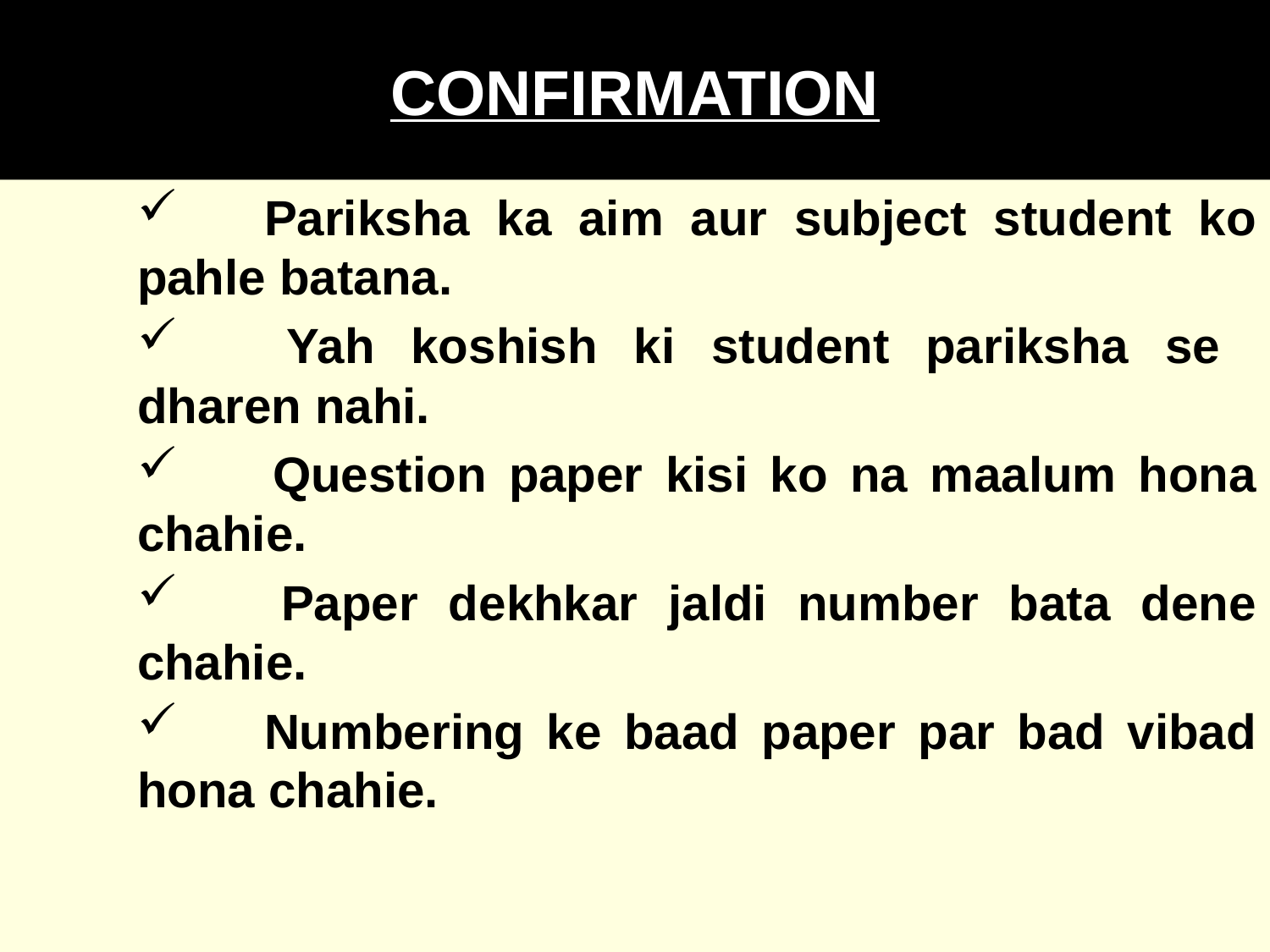

CONFIRMATION
# CONFIRMATION
	Pariksha ka aim aur subject student ko pahle batana.
 	Yah koshish ki student pariksha se  dharen nahi.
 	Question paper kisi ko na maalum hona chahie.
 	Paper dekhkar jaldi number bata dene chahie.
	Numbering ke baad paper par bad vibad hona chahie.